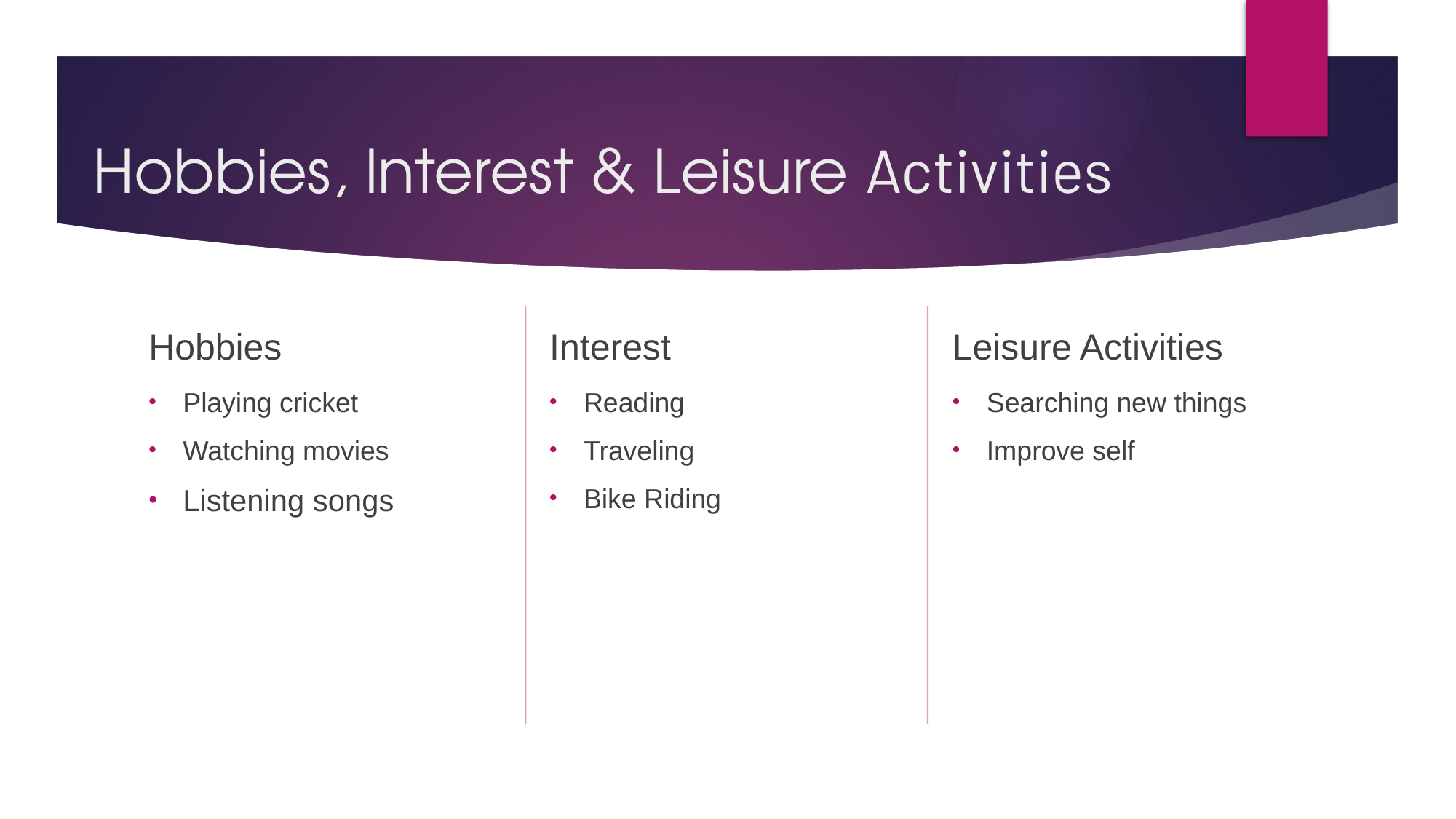

# Hobbies, Interest & Leisure Activities
Interest
Leisure Activities
Hobbies
Searching new things
Improve self

Reading
Traveling
Bike Riding
Playing cricket
Watching movies
Listening songs